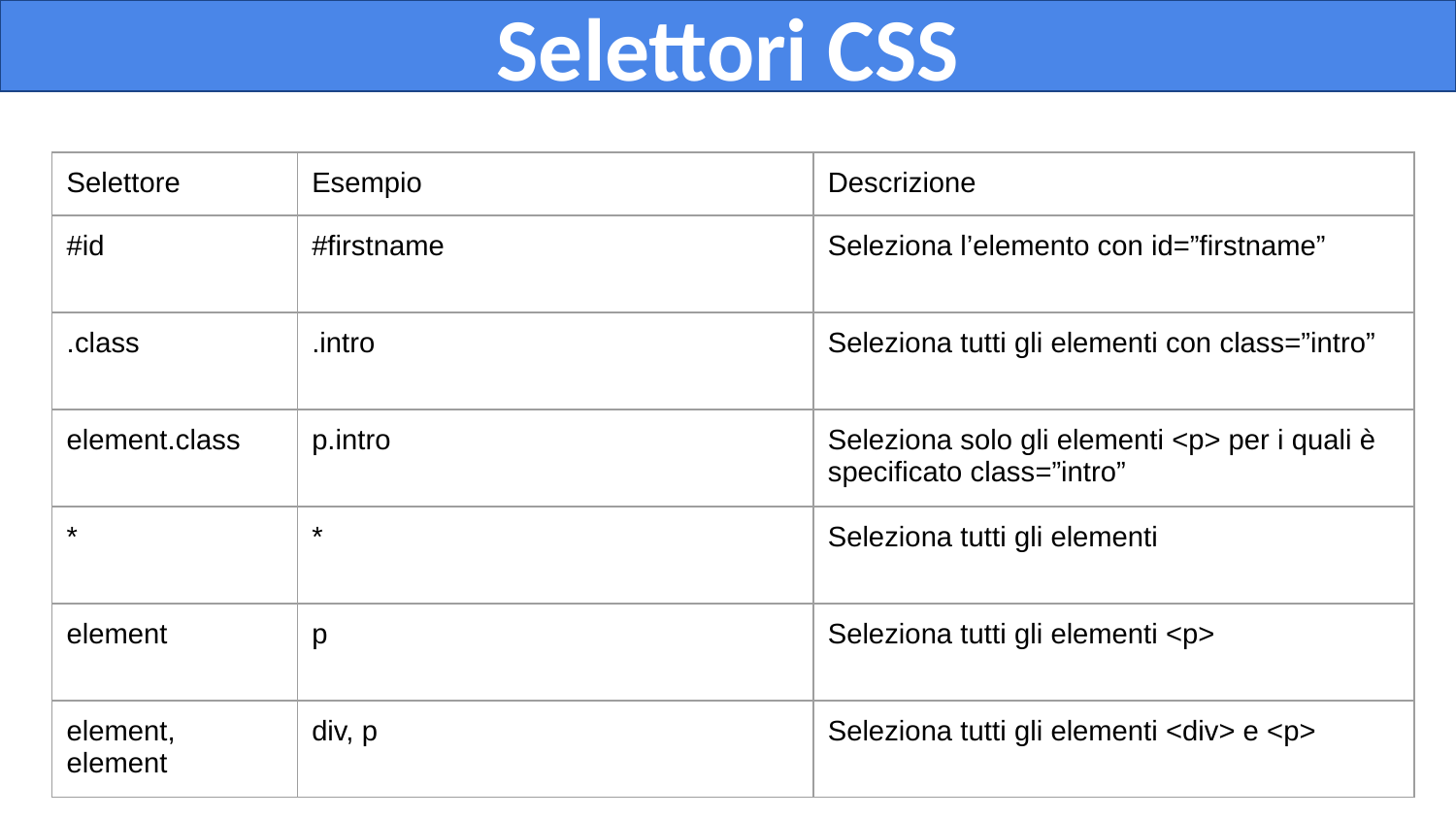

# Selettori CSS
| Selettore | Esempio | Descrizione |
| --- | --- | --- |
| #id | #firstname | Seleziona l’elemento con id=”firstname” |
| .class | .intro | Seleziona tutti gli elementi con class=”intro” |
| element.class | p.intro | Seleziona solo gli elementi <p> per i quali è specificato class=”intro” |
| \* | \* | Seleziona tutti gli elementi |
| element | p | Seleziona tutti gli elementi <p> |
| element, element | div, p | Seleziona tutti gli elementi <div> e <p> |